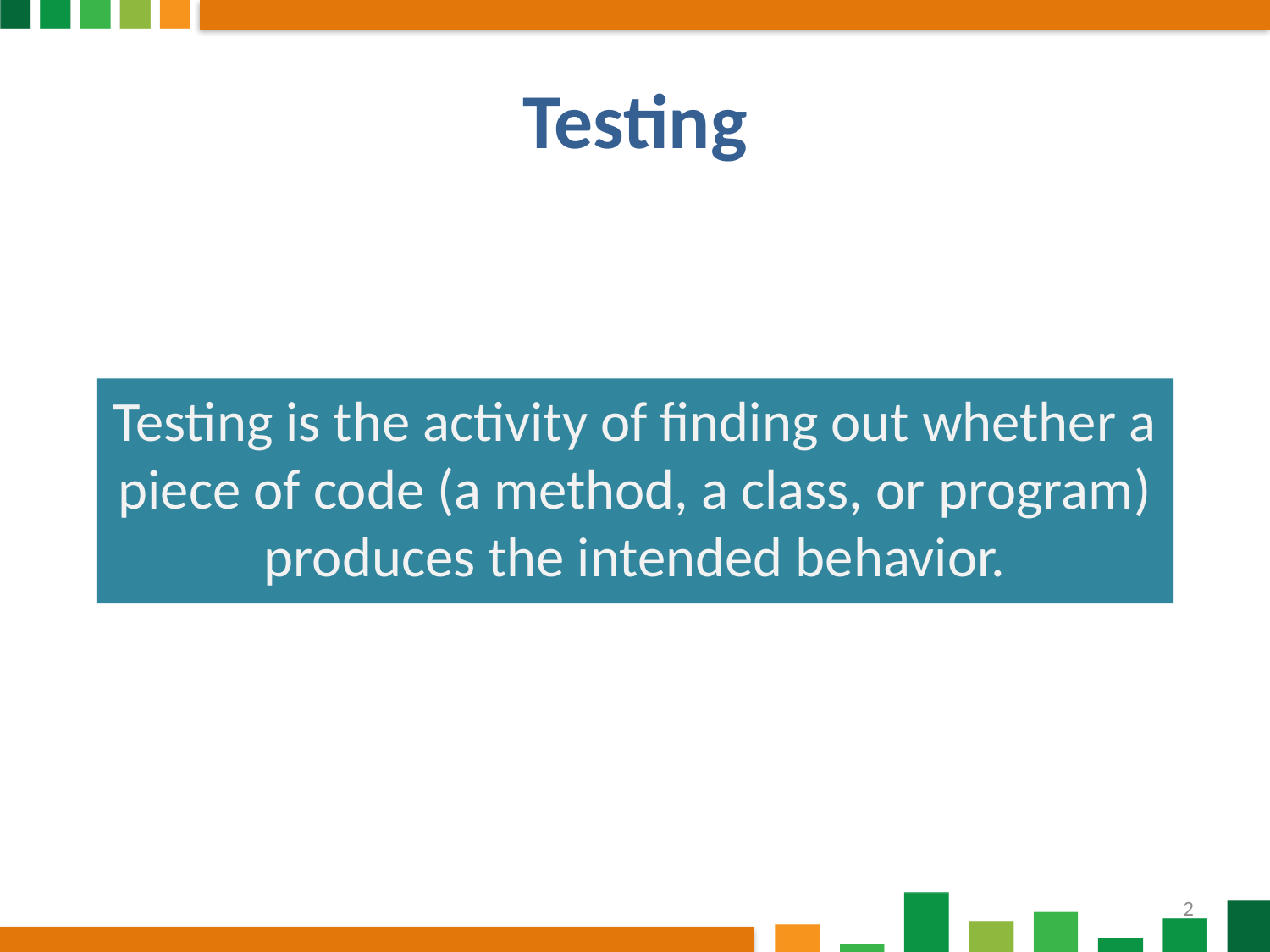

# Testing
Testing is the activity of finding out whether a piece of code (a method, a class, or program) produces the intended behavior.
2